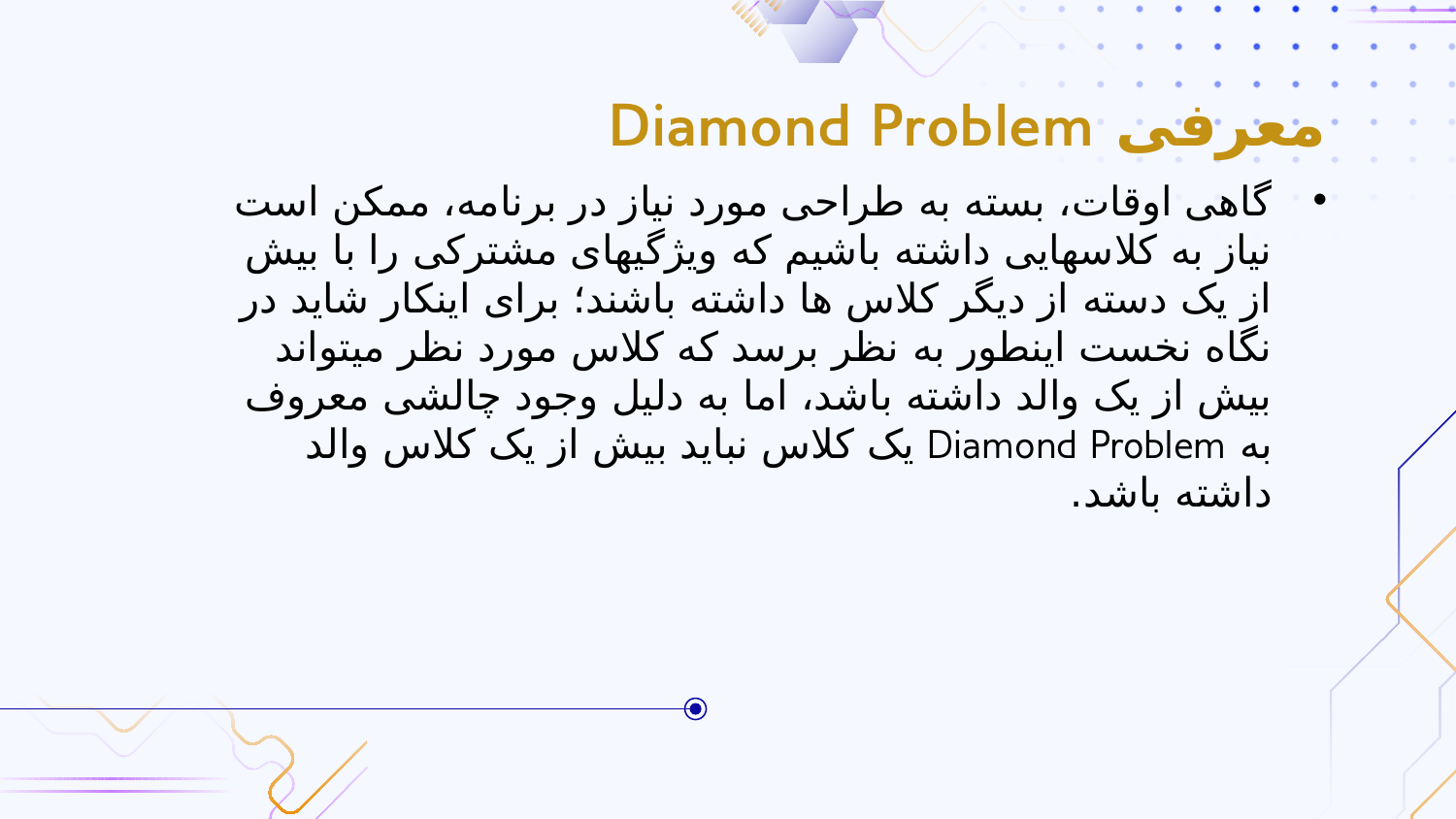

# معرفی Diamond Problem
گاهی اوقات، بسته به طراحی مورد نیاز در برنامه، ممکن است نیاز به کلاسهایی داشته باشیم که ویژگیهای مشترکی را با بیش از یک دسته از دیگر کلاس ها داشته باشند؛ برای اینکار شاید در نگاه نخست اینطور به نظر برسد که کلاس مورد نظر میتواند بیش از یک والد داشته باشد، اما به دلیل وجود چالشی معروف به Diamond Problem یک کلاس نباید بیش از یک کلاس والد داشته باشد.